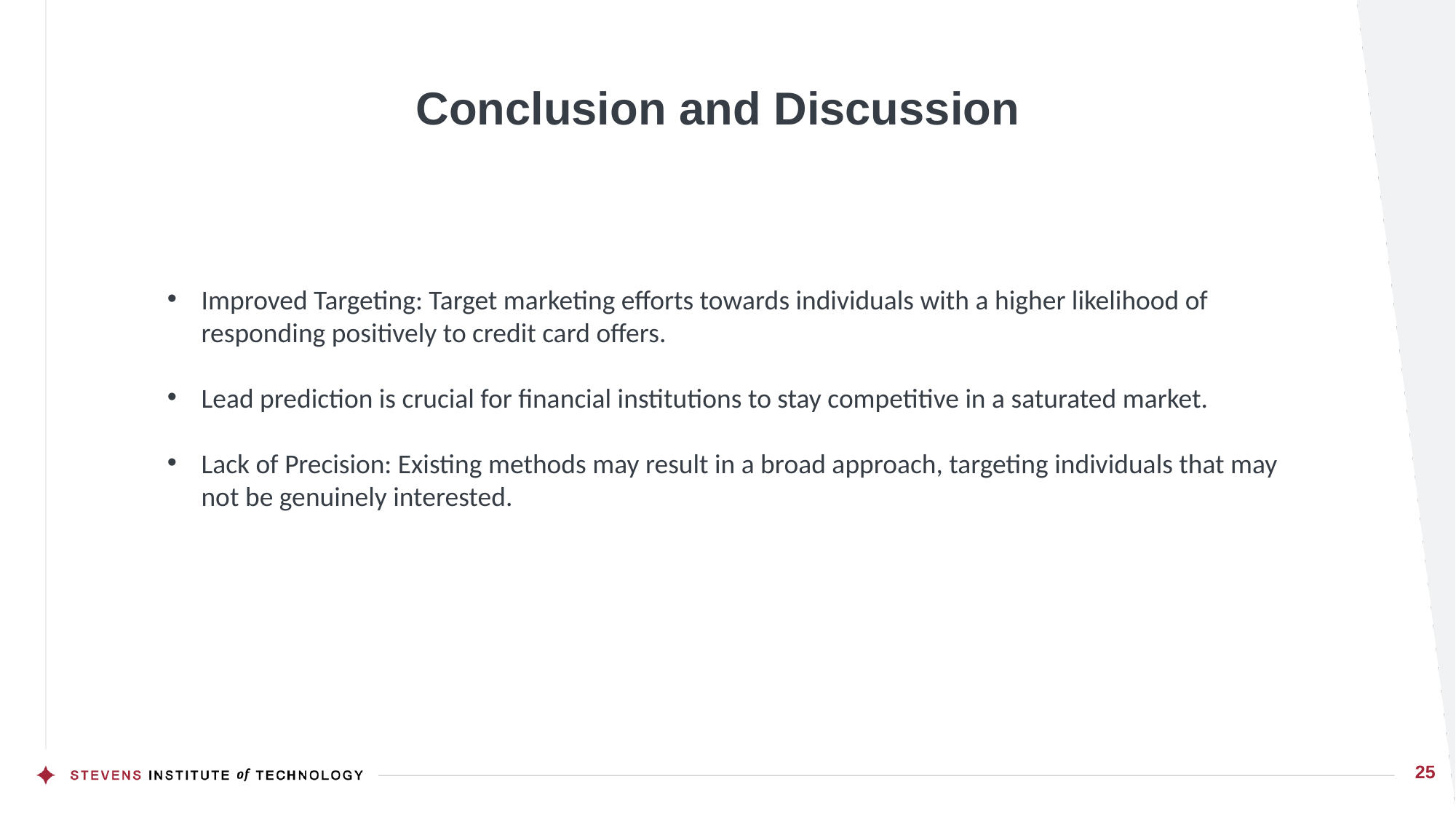

# Conclusion and Discussion
Improved Targeting: Target marketing efforts towards individuals with a higher likelihood of responding positively to credit card offers.

Lead prediction is crucial for financial institutions to stay competitive in a saturated market.

Lack of Precision: Existing methods may result in a broad approach, targeting individuals that may not be genuinely interested.

25